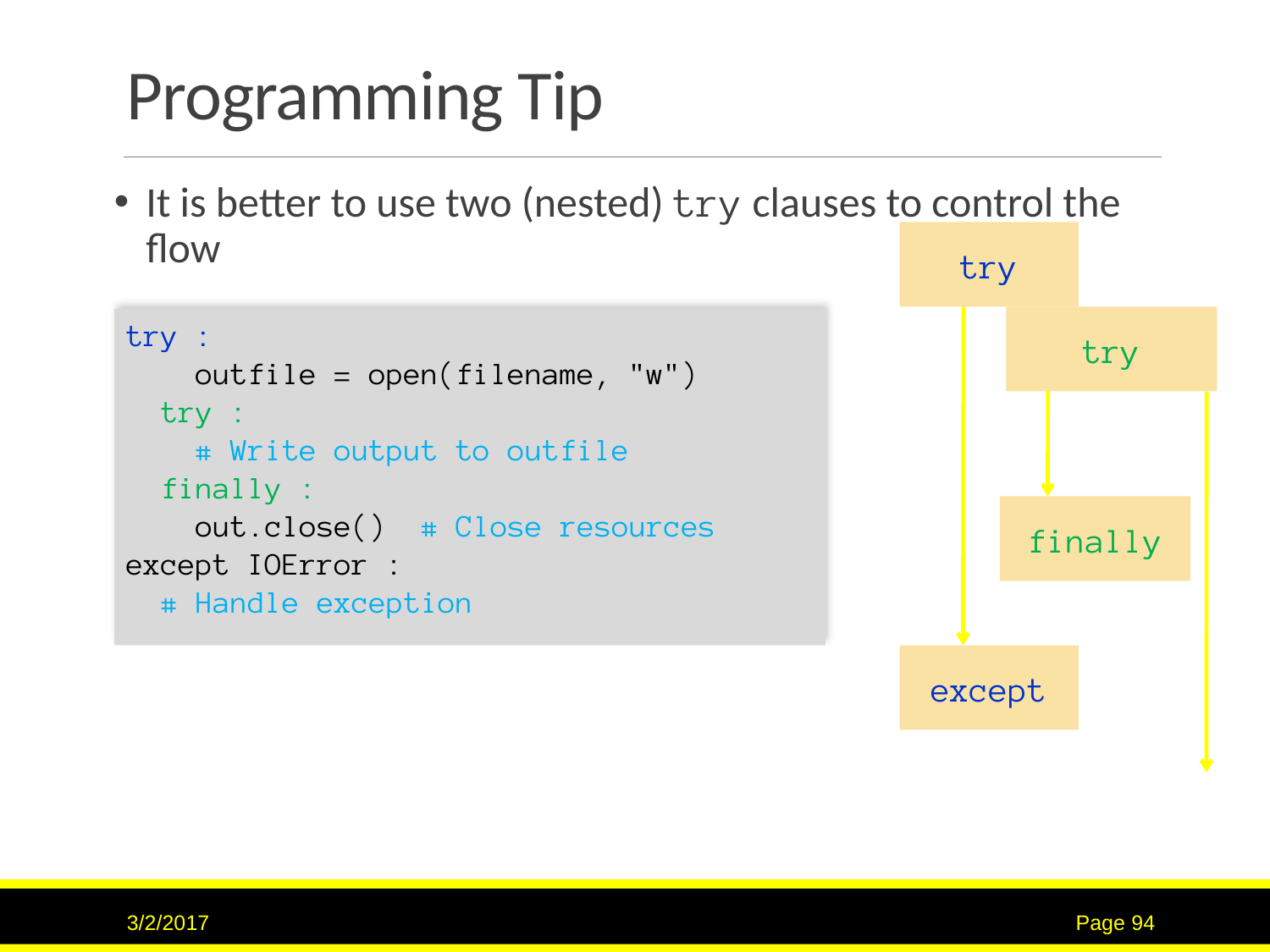

# Programming Tip
It is better to use two (nested) try clauses to control the flow

try
try
try :
    outfile = open(filename, "w")
  try :
    # Write output to outfile
  finally :
    out.close()  # Close resources
except IOError :
  # Handle exception

finally
except
3/2/2017
Page 94